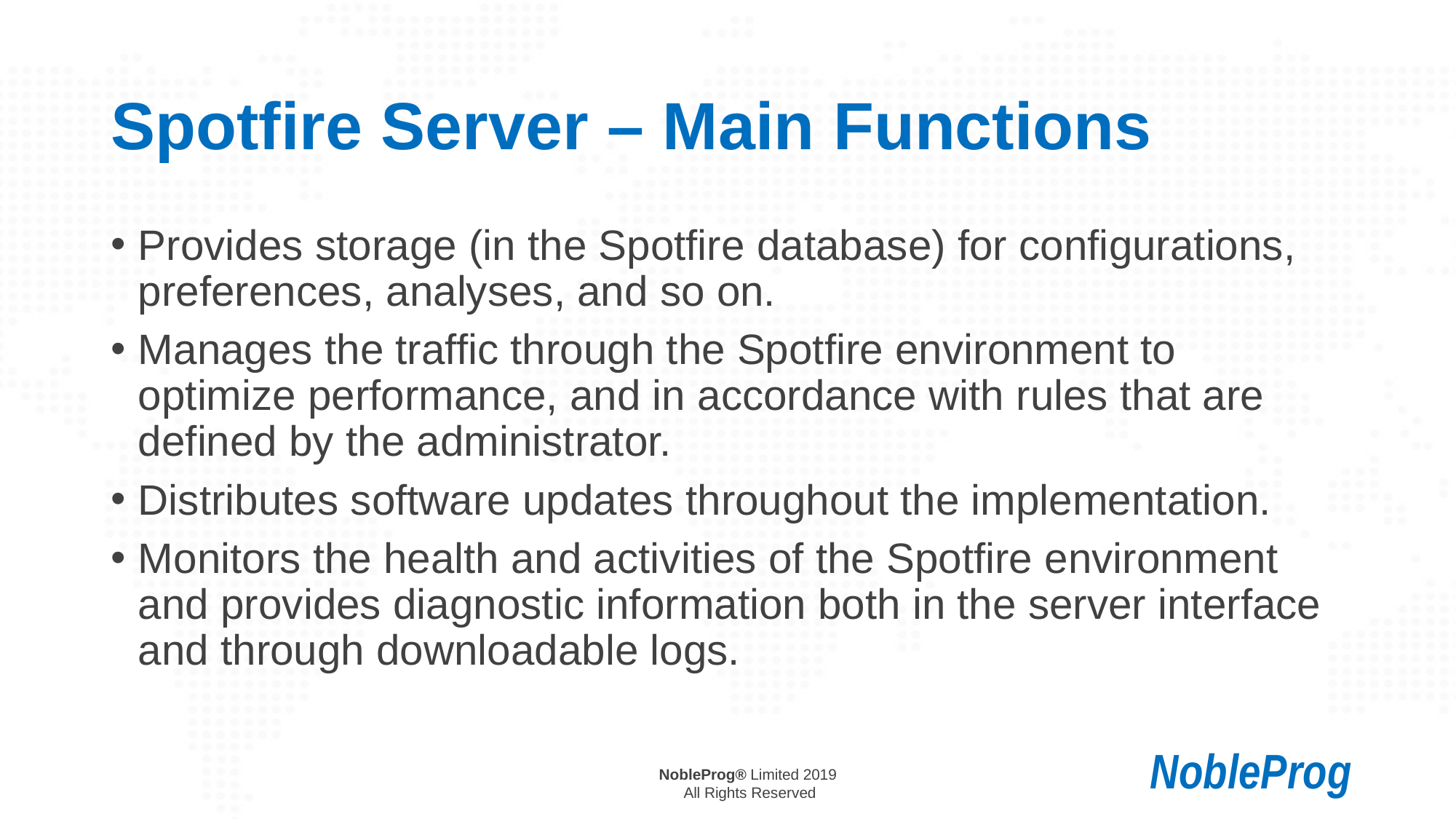

# Spotfire Server – Main Functions
Provides storage (in the Spotfire database) for configurations, preferences, analyses, and so on.
Manages the traffic through the Spotfire environment to optimize performance, and in accordance with rules that are defined by the administrator.
Distributes software updates throughout the implementation.
Monitors the health and activities of the Spotfire environment and provides diagnostic information both in the server interface and through downloadable logs.